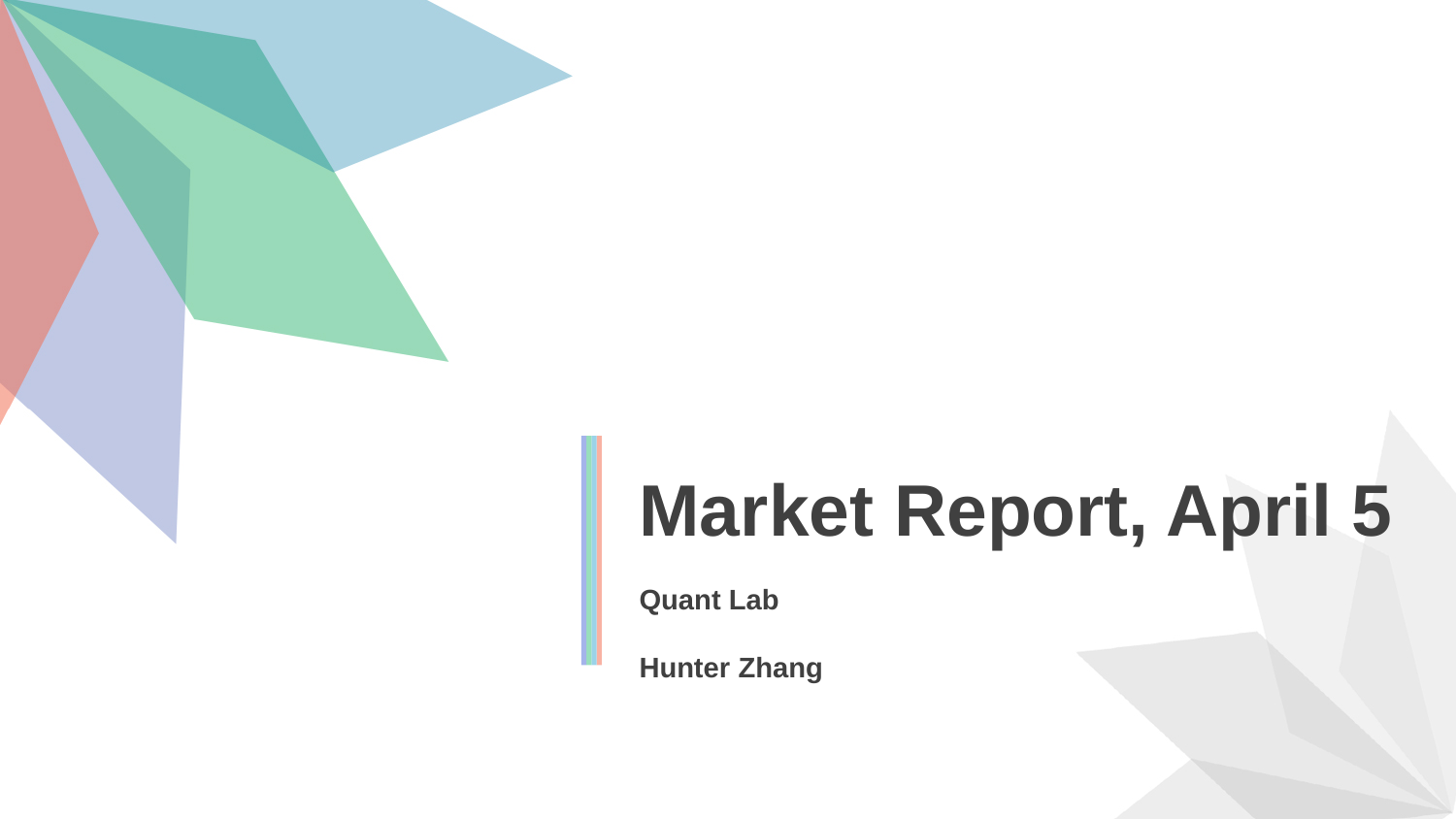

Market Report, April 5

Quant Lab

Hunter Zhang